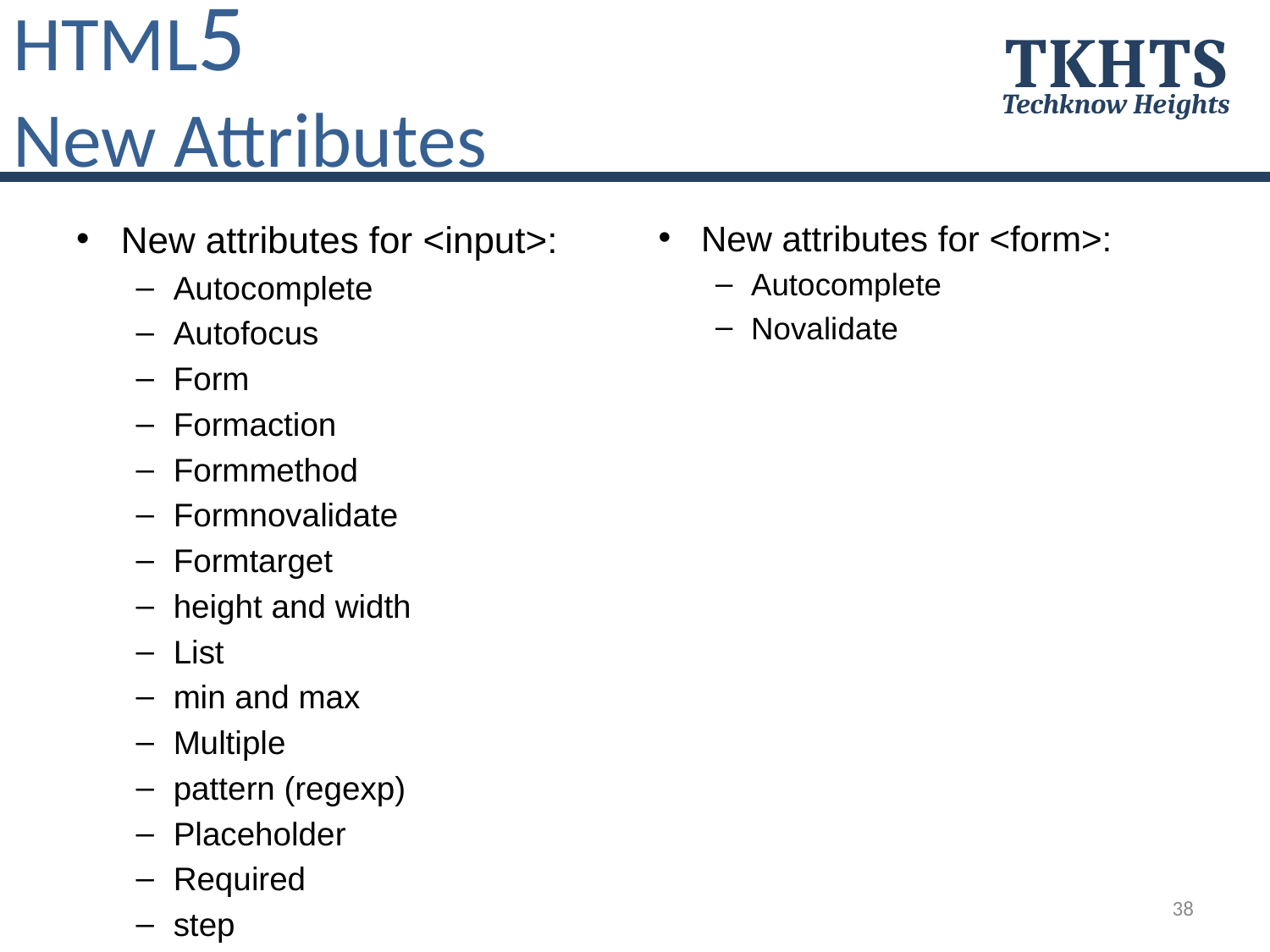

HTML5
New Attributes
TKHTS
Techknow Heights

New attributes for <form>:
Autocomplete
Novalidate
New attributes for <input>:
Autocomplete
Autofocus
Form
Formaction
Formmethod
Formnovalidate
Formtarget
height and width
List
min and max
Multiple
pattern (regexp)
Placeholder
Required
step
38